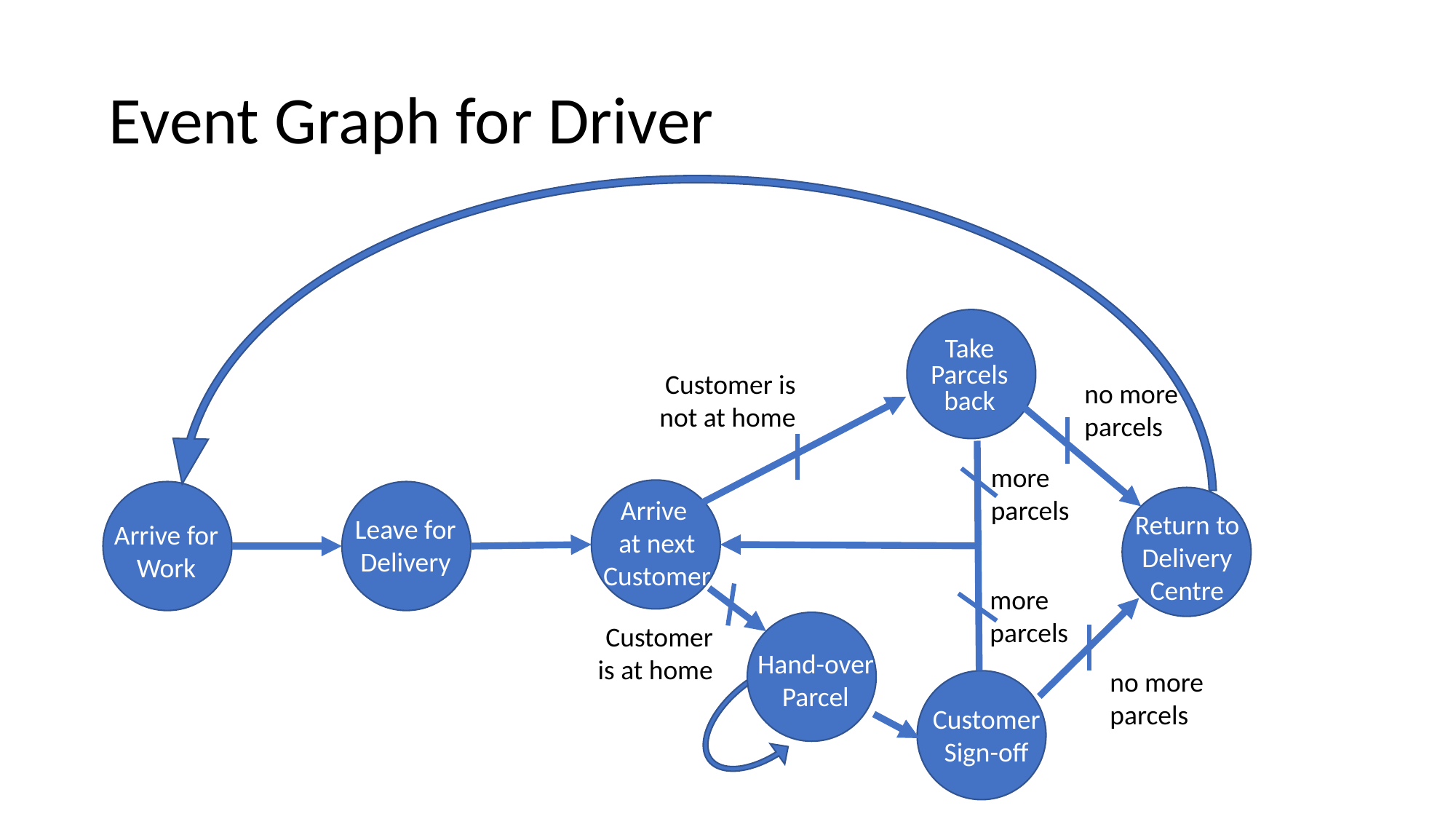

# Event Graph for Driver

Take Parcels back
Customer is not at home
no more parcels
more parcels

Arrive
at next Customer
Return to Delivery Centre
Leave for Delivery
Arrive for Work
more parcels

Hand-over Parcel
Customer is at home

no more parcels

Customer
Sign-off